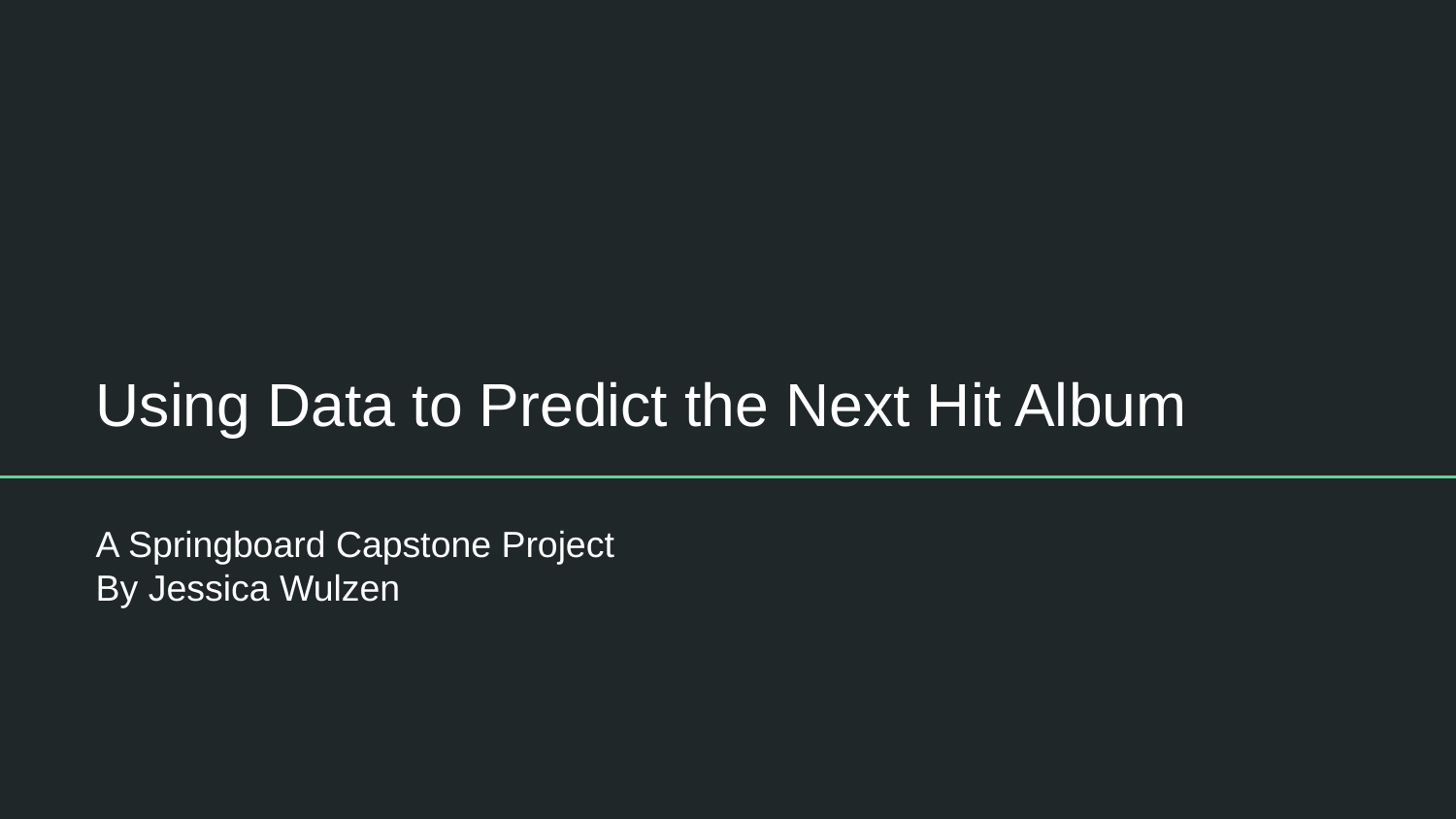

# Using Data to Predict the Next Hit Album
A Springboard Capstone Project
By Jessica Wulzen